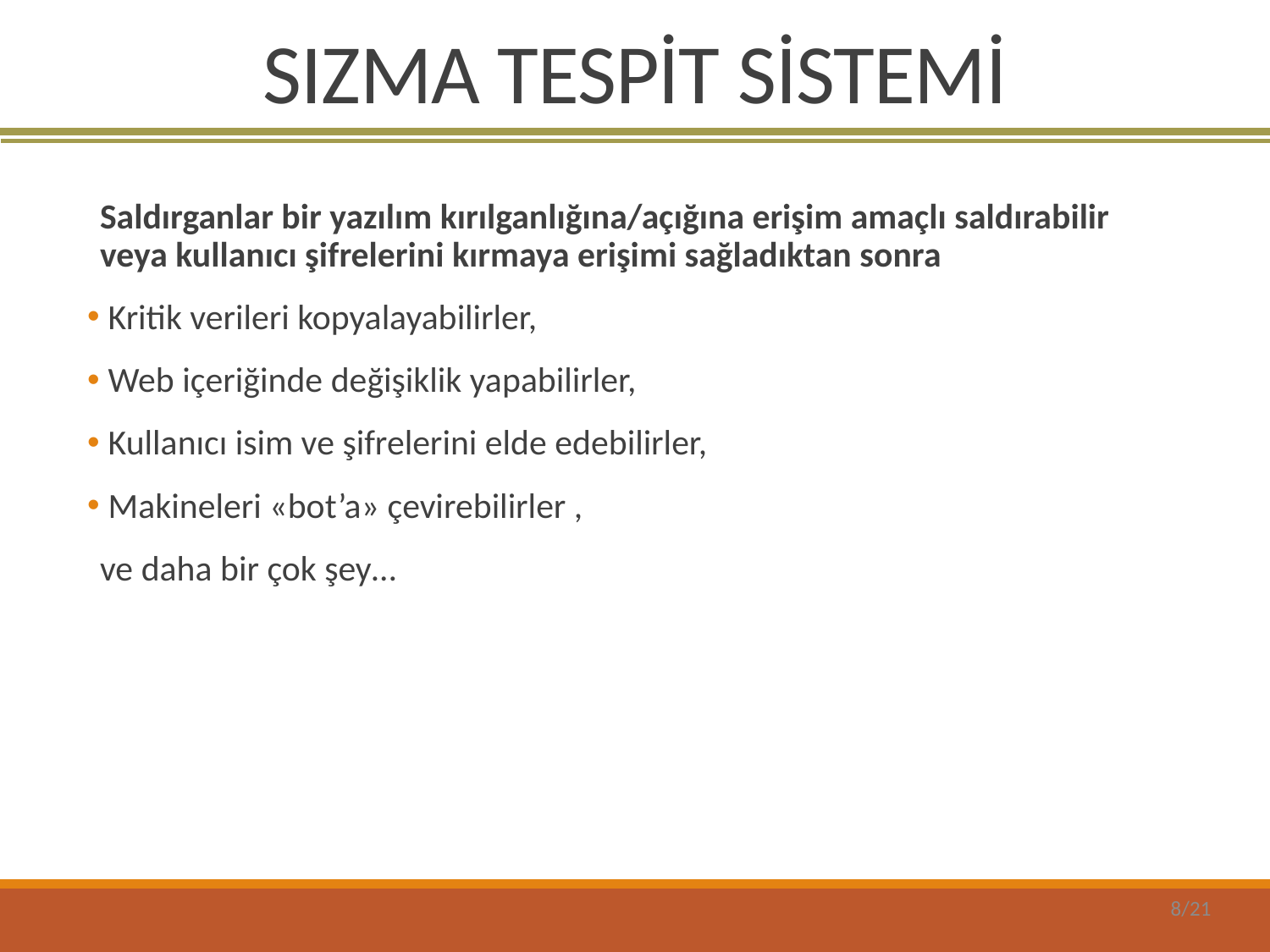

# SIZMA TESPİT SİSTEMİ
Saldırganlar bir yazılım kırılganlığına/açığına erişim amaçlı saldırabilir veya kullanıcı şifrelerini kırmaya erişimi sağladıktan sonra
 Kritik verileri kopyalayabilirler,
 Web içeriğinde değişiklik yapabilirler,
 Kullanıcı isim ve şifrelerini elde edebilirler,
 Makineleri «bot’a» çevirebilirler ,
ve daha bir çok şey…